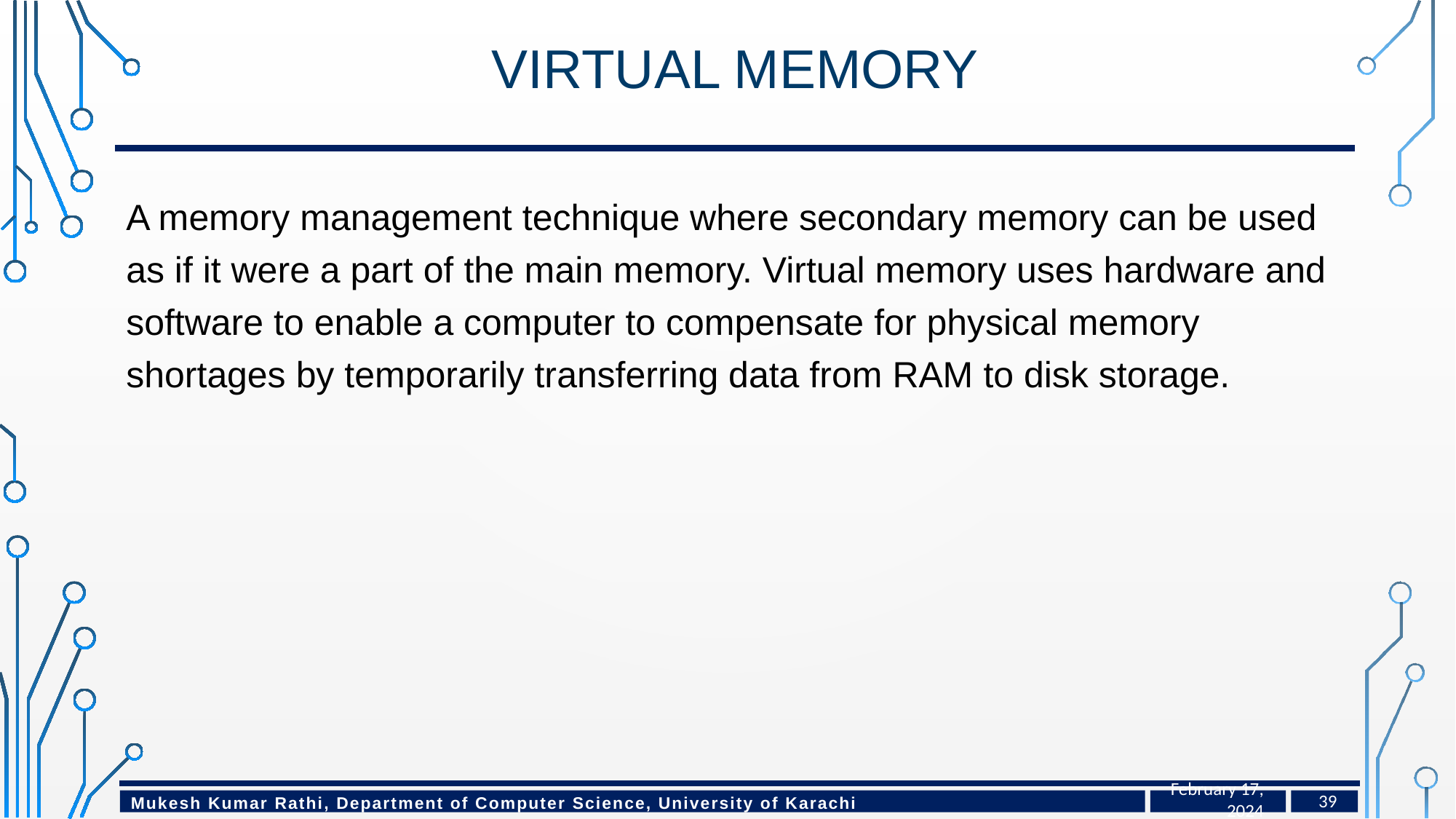

# Virtual memory
A memory management technique where secondary memory can be used as if it were a part of the main memory. Virtual memory uses hardware and software to enable a computer to compensate for physical memory shortages by temporarily transferring data from RAM to disk storage.
February 17, 2024
39